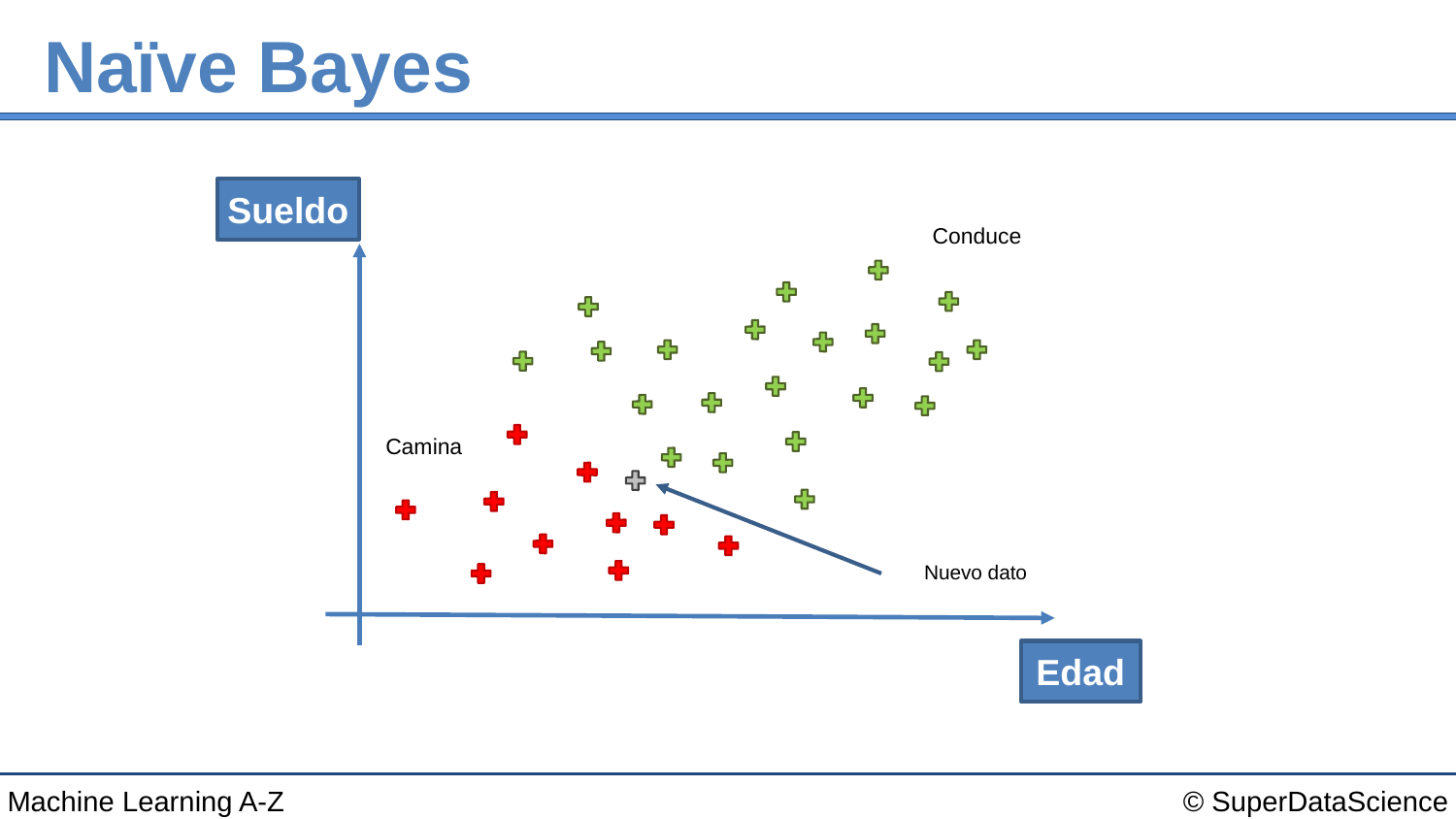

# Naïve Bayes

Sueldo
Conduce

Camina

Nuevo dato

Edad